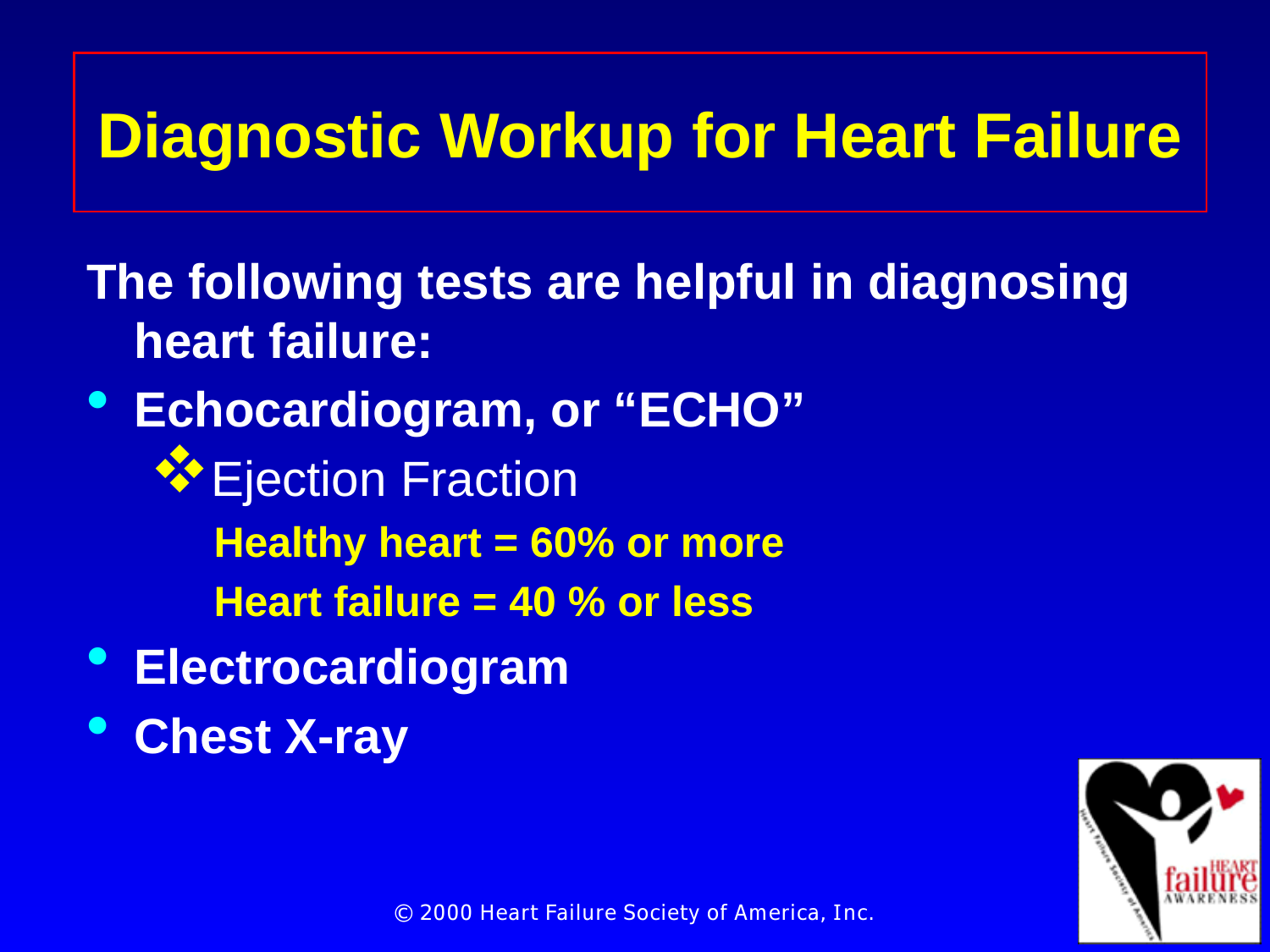

# Diagnostic Workup for Heart Failure
The following tests are helpful in diagnosing heart failure:
Echocardiogram, or “ECHO”
Ejection Fraction
Healthy heart = 60% or more
Heart failure = 40 % or less
Electrocardiogram
Chest X-ray

© 2000 Heart Failure Society of America, Inc.